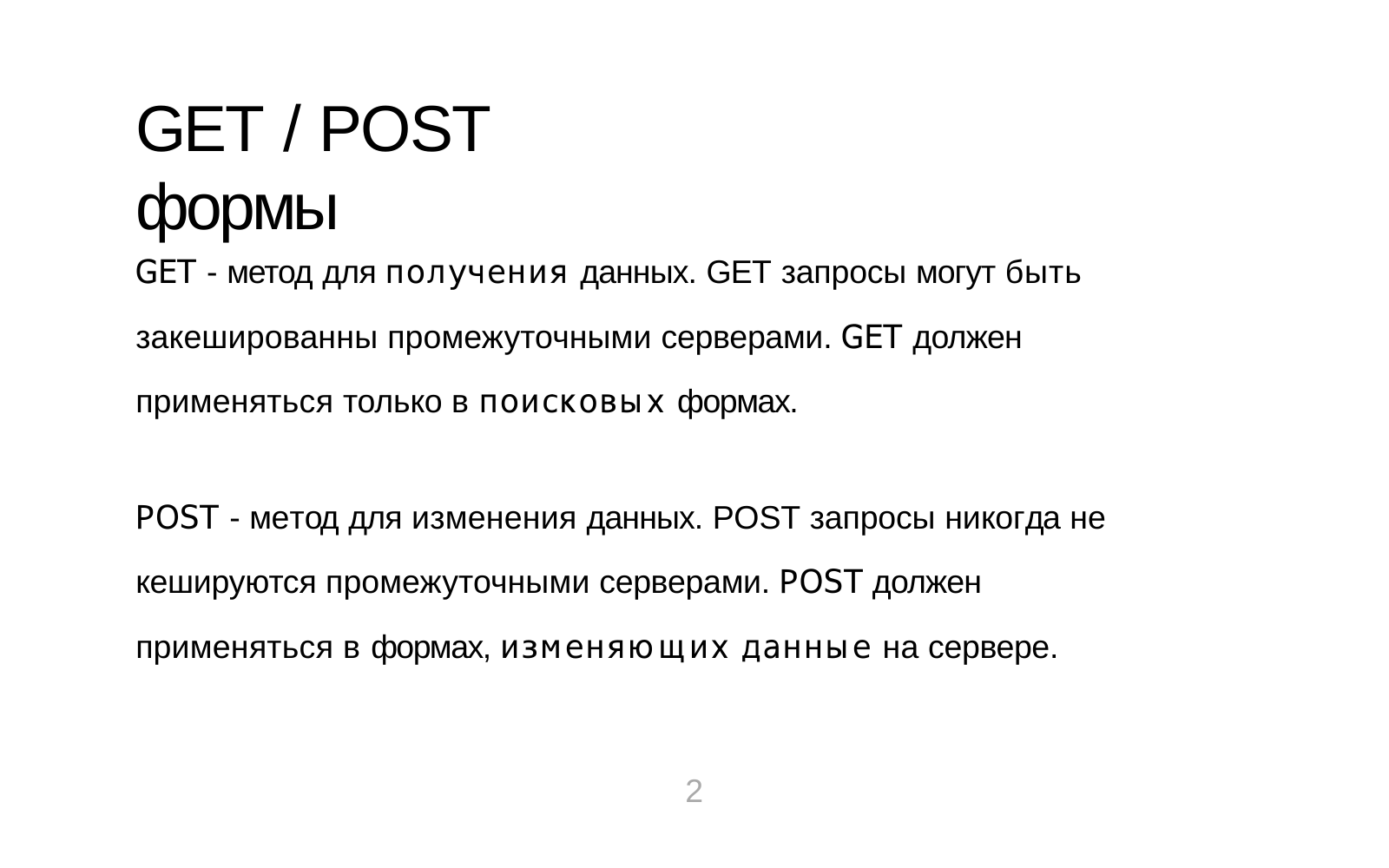

# GET / POST формы
GET - метод для получения данных. GET запросы могут быть
закешированны промежуточными серверами. GET должен  применяться только в поисковых формах.

POST - метод для изменения данных. POST запросы никогда не  кешируются промежуточными серверами. POST должен  применяться в формах, изменяющих данные на сервере.
2